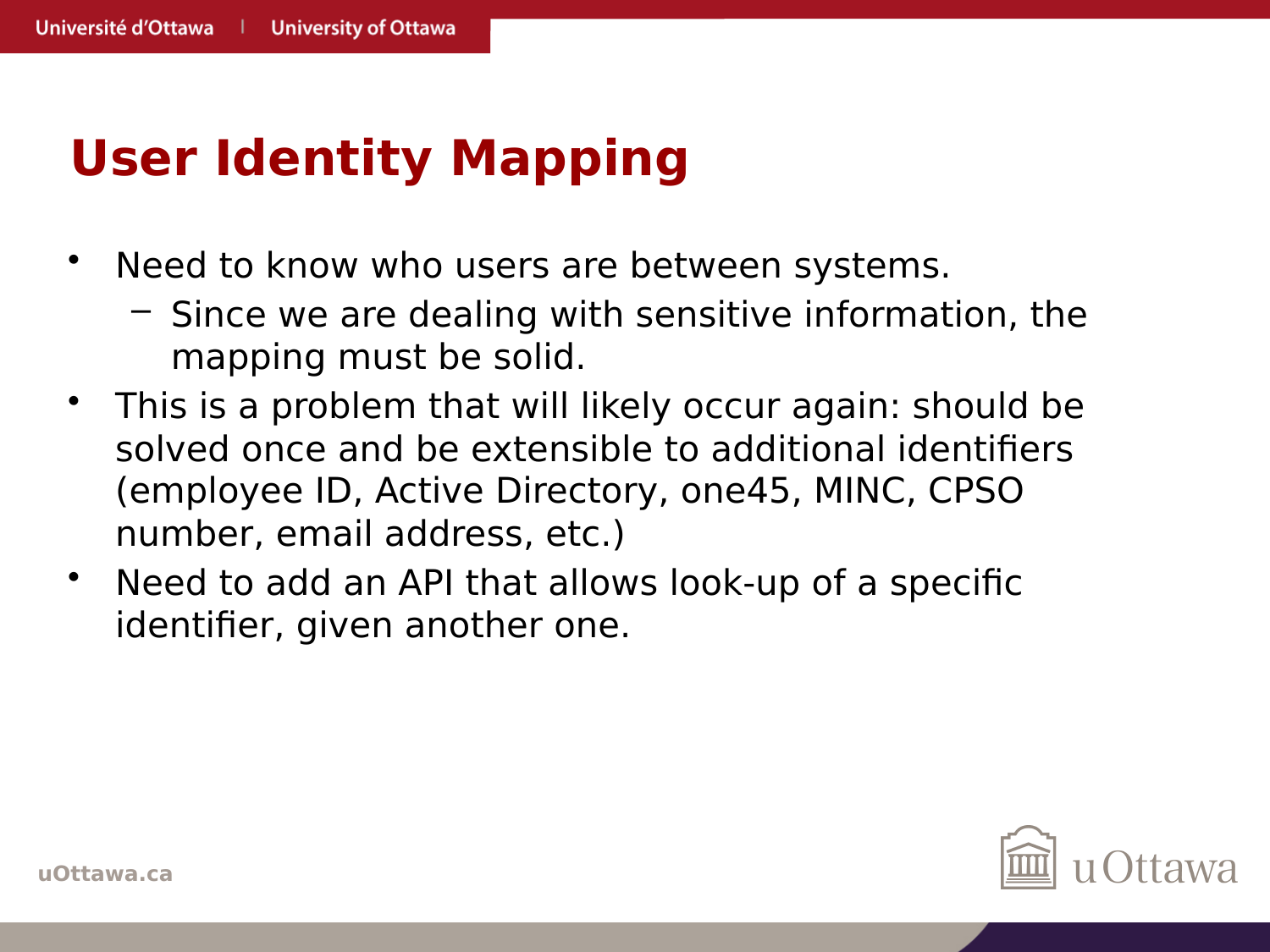

# User Identity Mapping
Need to know who users are between systems.
Since we are dealing with sensitive information, the mapping must be solid.
This is a problem that will likely occur again: should be solved once and be extensible to additional identifiers (employee ID, Active Directory, one45, MINC, CPSO number, email address, etc.)
Need to add an API that allows look-up of a specific identifier, given another one.